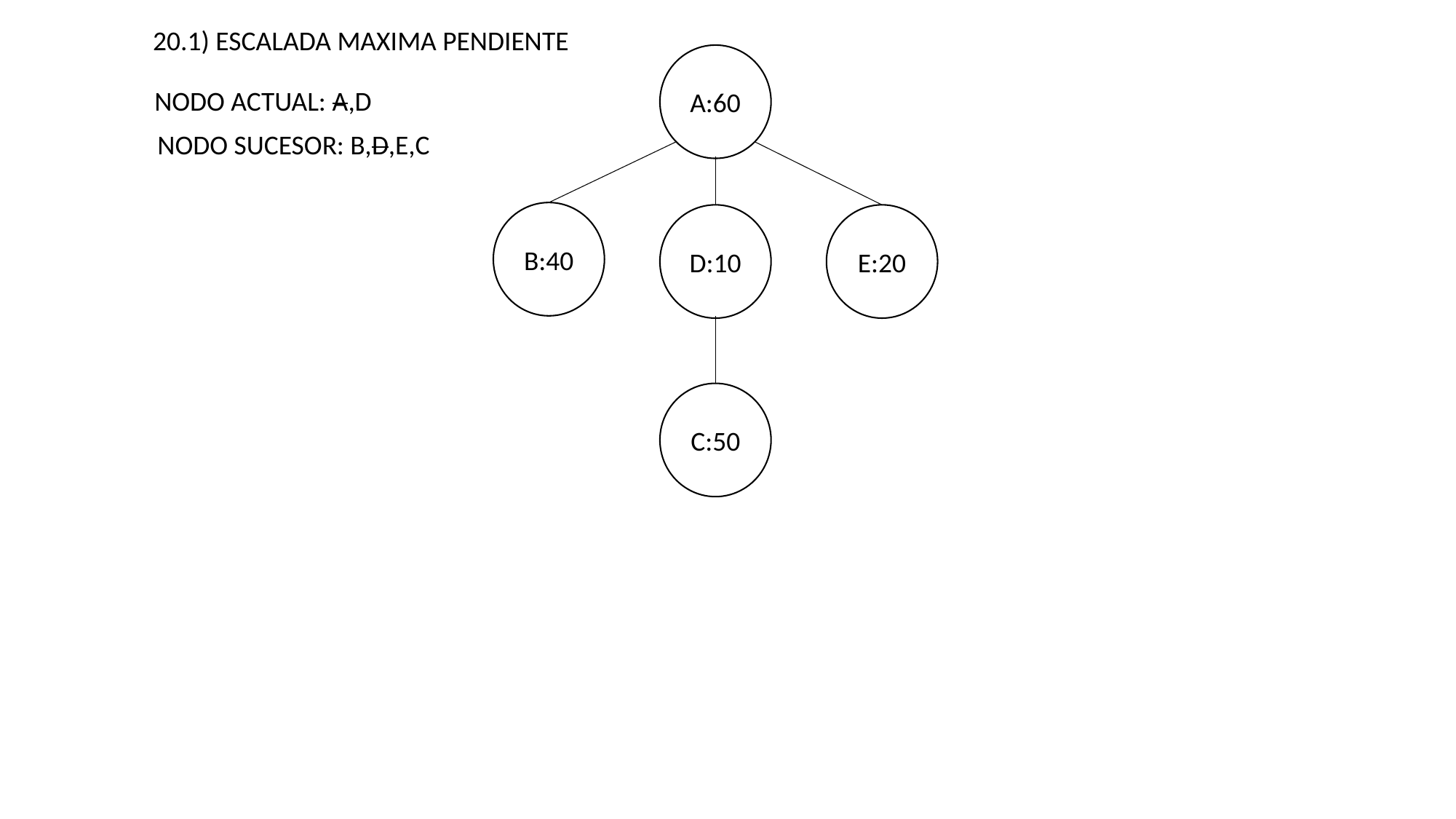

20.1) ESCALADA MAXIMA PENDIENTE
A:60
NODO ACTUAL: A,D
NODO SUCESOR: B,D,E,C
B:40
E:20
D:10
C:50